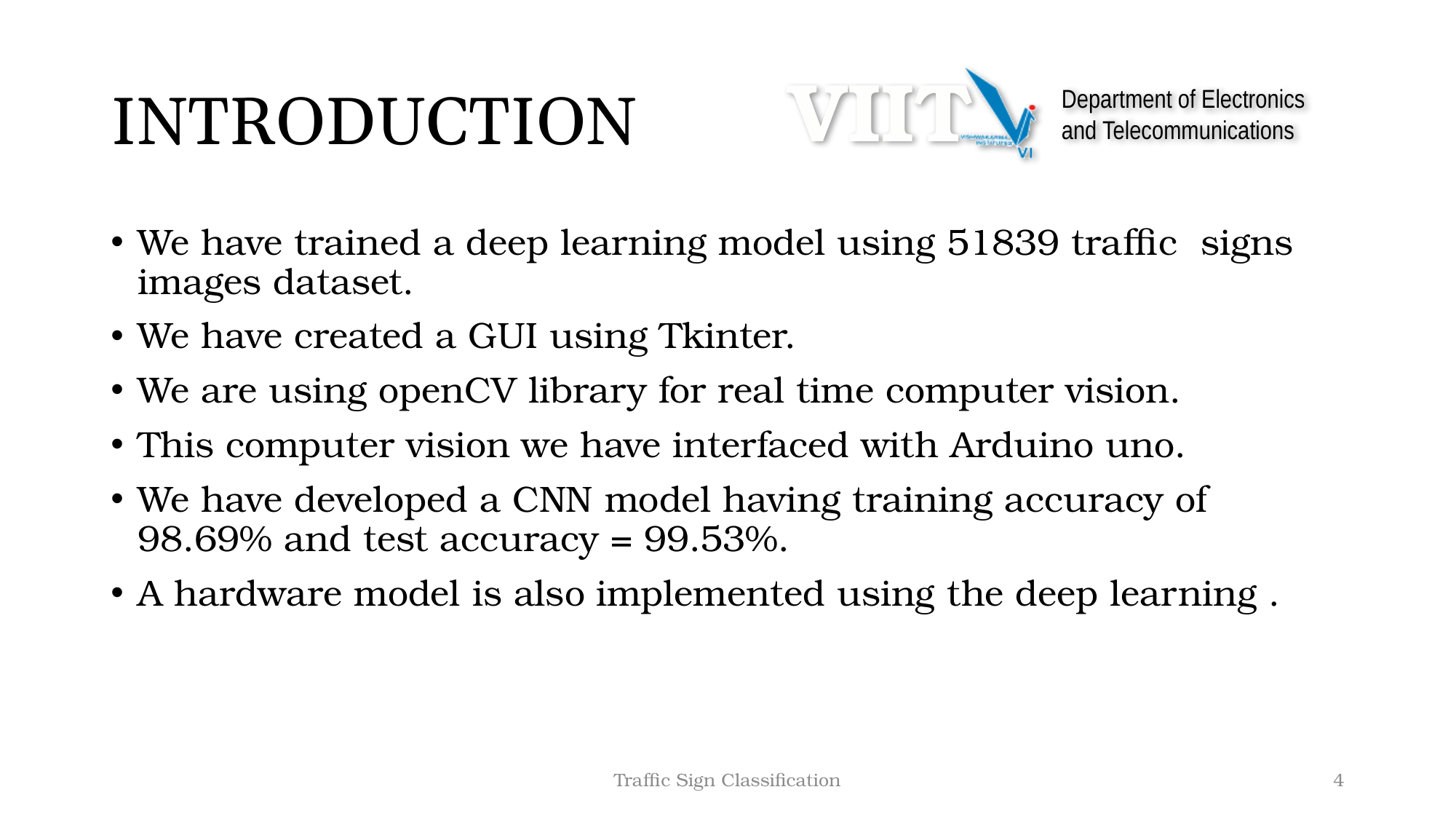

# INTRODUCTION
We have trained a deep learning model using 51839 traffic  signs images dataset.
We have created a GUI using Tkinter.
We are using openCV library for real time computer vision.
This computer vision we have interfaced with Arduino uno.
We have developed a CNN model having training accuracy of 98.69% and test accuracy = 99.53%.
A hardware model is also implemented using the deep learning .

Traffic Sign Classification
4